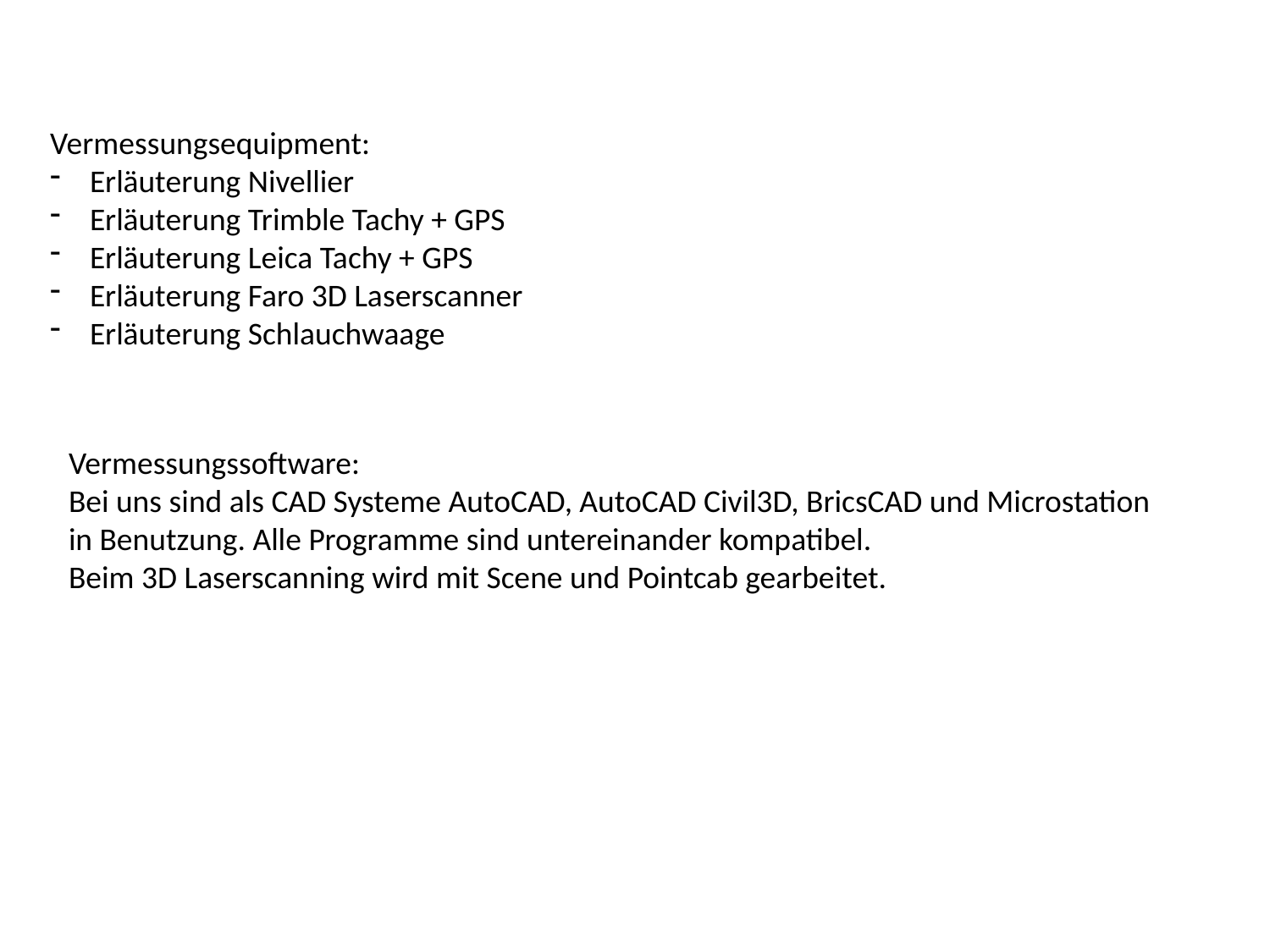

Vermessungsequipment:
Erläuterung Nivellier
Erläuterung Trimble Tachy + GPS
Erläuterung Leica Tachy + GPS
Erläuterung Faro 3D Laserscanner
Erläuterung Schlauchwaage
Vermessungssoftware:
Bei uns sind als CAD Systeme AutoCAD, AutoCAD Civil3D, BricsCAD und Microstation in Benutzung. Alle Programme sind untereinander kompatibel.
Beim 3D Laserscanning wird mit Scene und Pointcab gearbeitet.